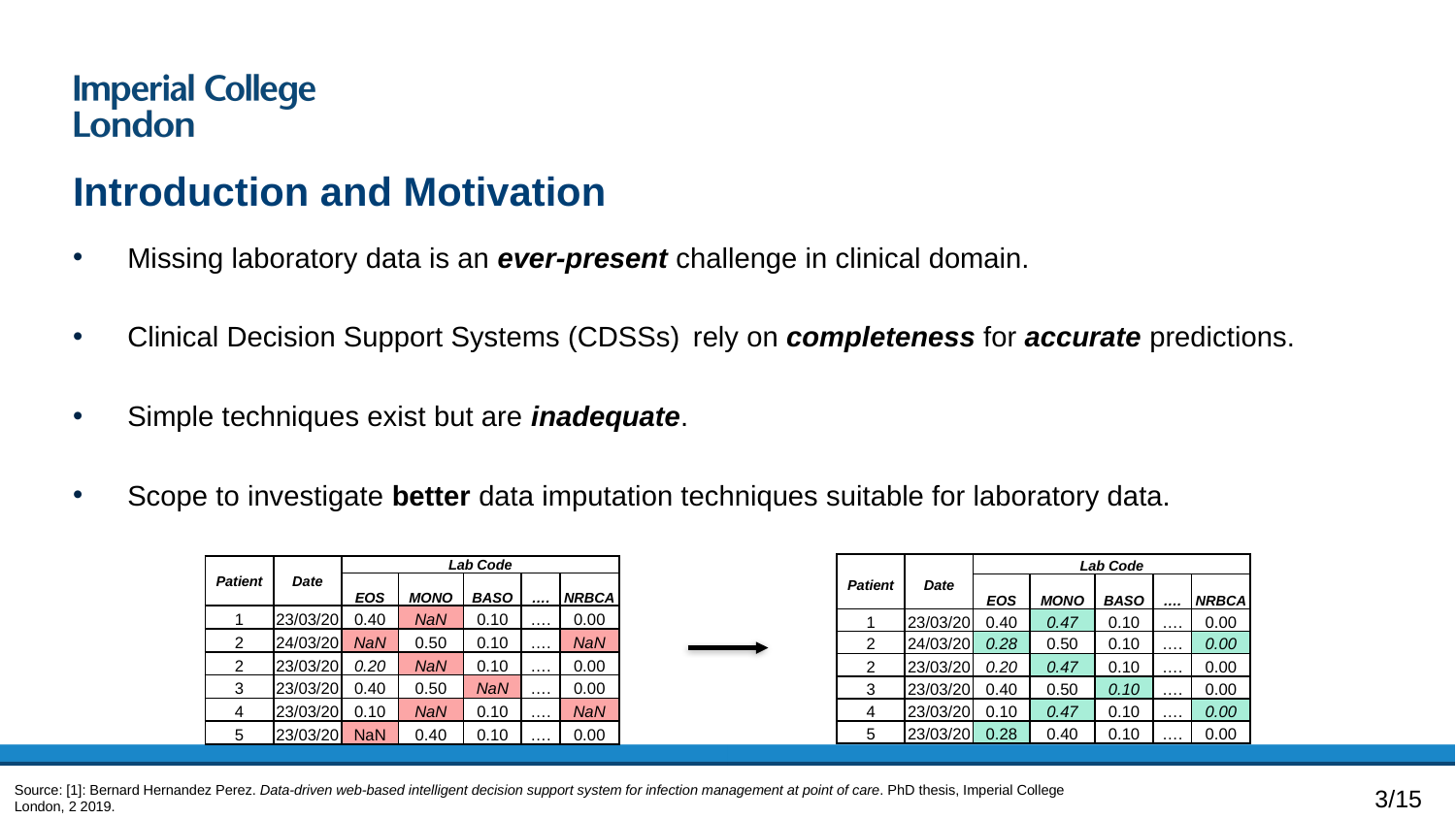

# Introduction and Motivation
Missing laboratory data is an ever-present challenge in clinical domain.

Clinical Decision Support Systems (CDSSs)  rely on completeness for accurate predictions.

Simple techniques exist but are inadequate.

Scope to investigate better data imputation techniques suitable for laboratory data.
| Patient | Date | Lab Code |  |  |  |  |
| --- | --- | --- | --- | --- | --- | --- |
| Patient |  | EOS | MONO | BASO | …. | NRBCA |
| 1 | 23/03/20 | 0.40 | 0.47 | 0.10 | …. | 0.00 |
| 2 | 24/03/20 | 0.28 | 0.50 | 0.10 | …. | 0.00 |
| 2 | 23/03/20 | 0.20 | 0.47 | 0.10 | …. | 0.00 |
| 3 | 23/03/20 | 0.40 | 0.50 | 0.10 | …. | 0.00 |
| 4 | 23/03/20 | 0.10 | 0.47 | 0.10 | …. | 0.00 |
| 5 | 23/03/20 | 0.28 | 0.40 | 0.10 | …. | 0.00 |
| Patient | Date | Lab Code |  |  |  |  |
| --- | --- | --- | --- | --- | --- | --- |
| Patient |  | EOS | MONO | BASO | …. | NRBCA |
| 1 | 23/03/20 | 0.40 | NaN | 0.10 | …. | 0.00 |
| 2 | 24/03/20 | NaN | 0.50 | 0.10 | …. | NaN |
| 2 | 23/03/20 | 0.20 | NaN | 0.10 | …. | 0.00 |
| 3 | 23/03/20 | 0.40 | 0.50 | NaN | …. | 0.00 |
| 4 | 23/03/20 | 0.10 | NaN | 0.10 | …. | NaN |
| 5 | 23/03/20 | NaN | 0.40 | 0.10 | …. | 0.00 |
Source: [1]: Bernard Hernandez Perez. Data-driven web-based intelligent decision support system for infection management at point of care. PhD thesis, Imperial College London, 2 2019.